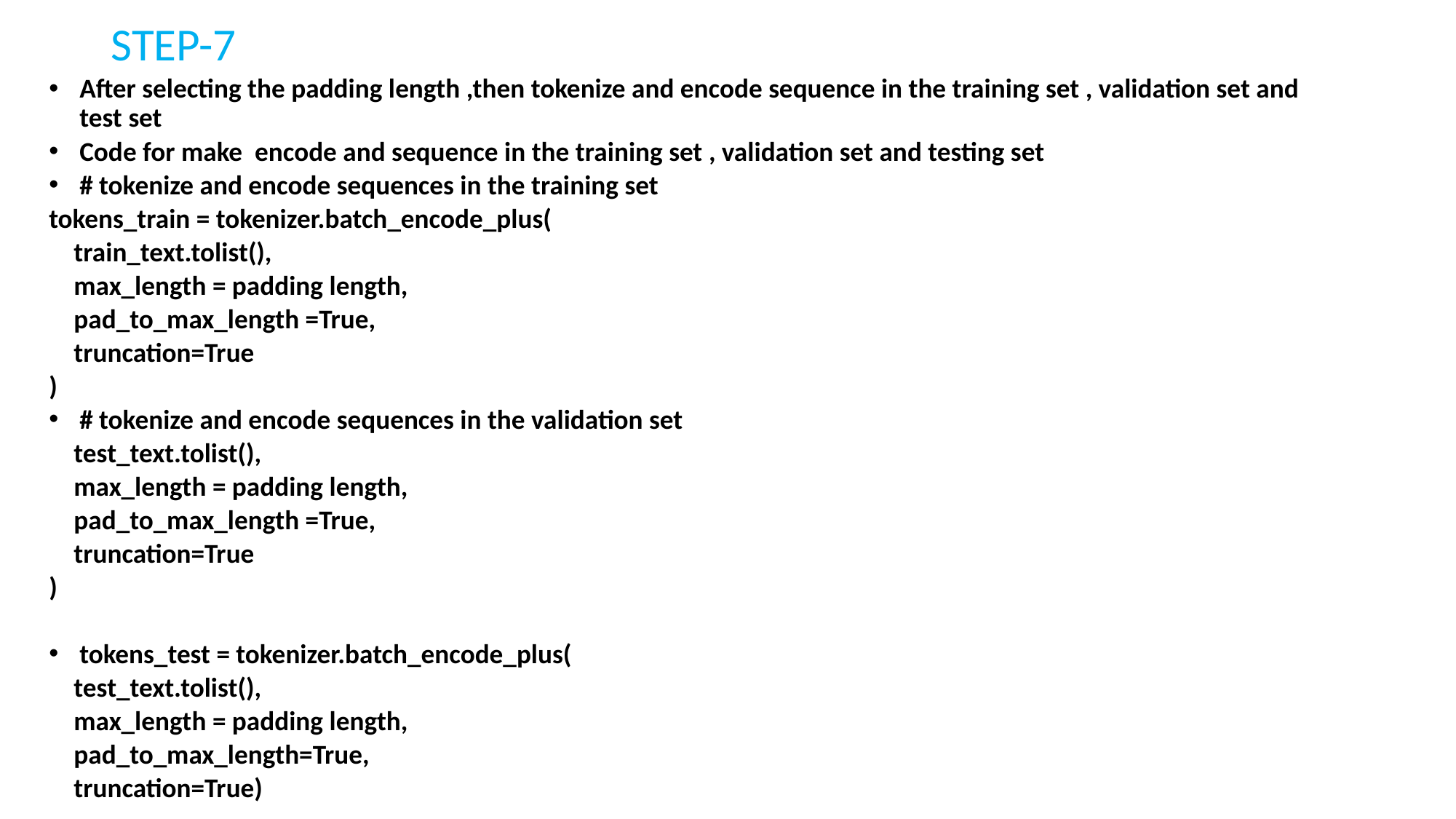

# STEP-7
After selecting the padding length ,then tokenize and encode sequence in the training set , validation set and test set
Code for make  encode and sequence in the training set , validation set and testing set
# tokenize and encode sequences in the training set
tokens_train = tokenizer.batch_encode_plus(
    train_text.tolist(),
    max_length = padding length,
    pad_to_max_length =True,
    truncation=True
)
# tokenize and encode sequences in the validation set
    test_text.tolist(),
    max_length = padding length,
    pad_to_max_length =True,
    truncation=True
)

tokens_test = tokenizer.batch_encode_plus(
    test_text.tolist(),
    max_length = padding length,
    pad_to_max_length=True,
    truncation=True)